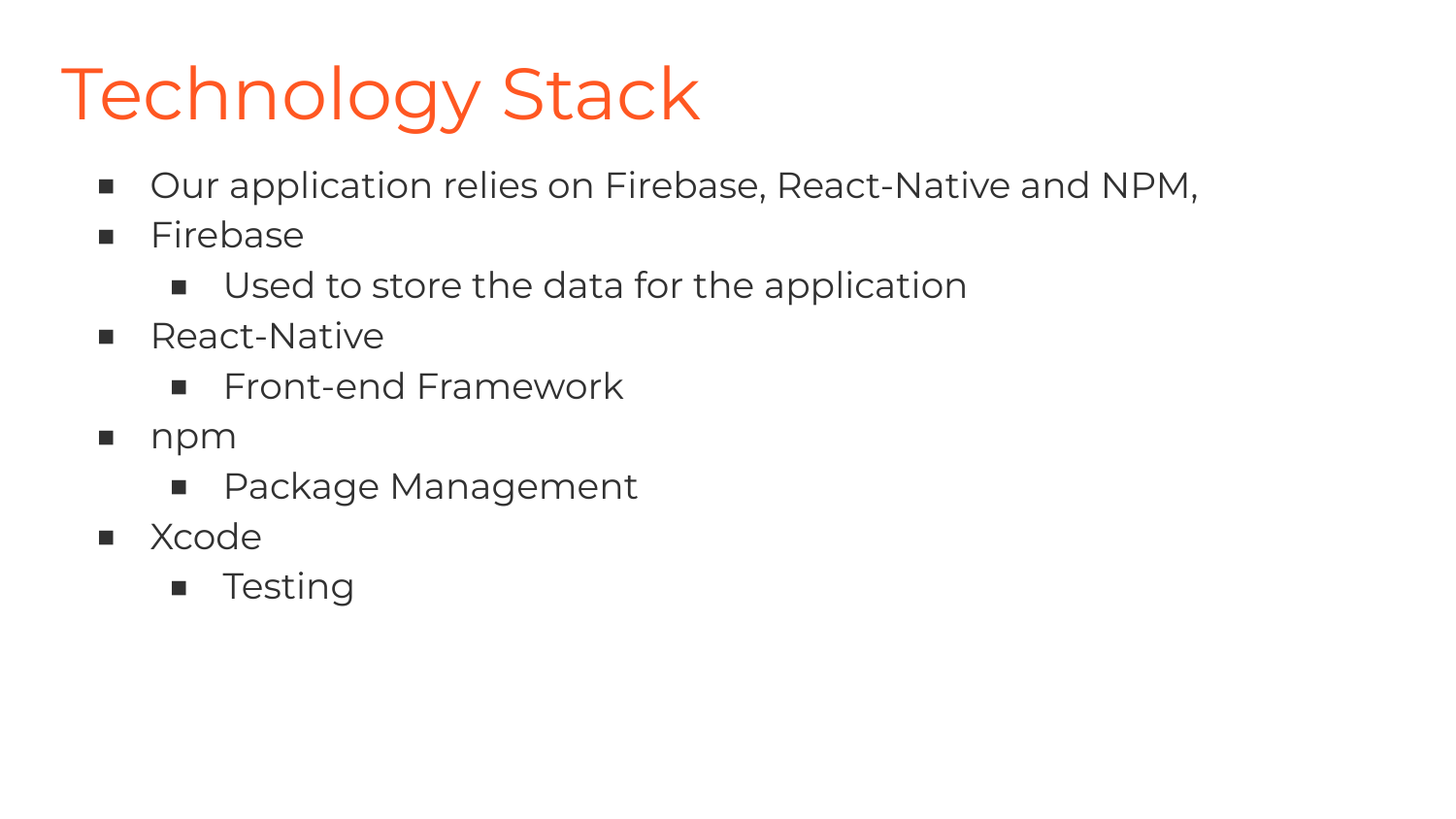

# Technology Stack
Our application relies on Firebase, React-Native and NPM,
Firebase
Used to store the data for the application
React-Native
Front-end Framework
npm
Package Management
Xcode
Testing